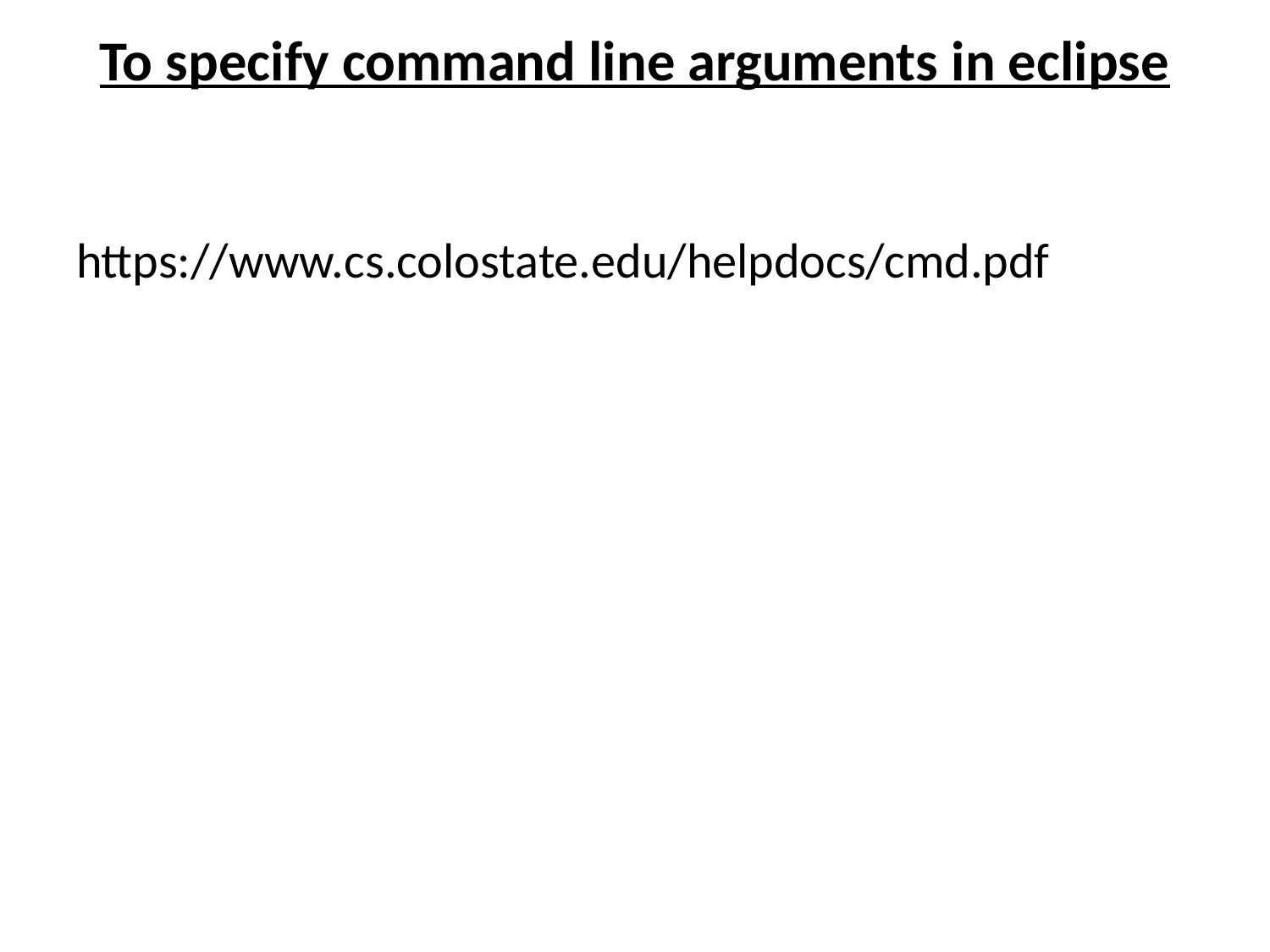

# To specify command line arguments in eclipse
https://www.cs.colostate.edu/helpdocs/cmd.pdf